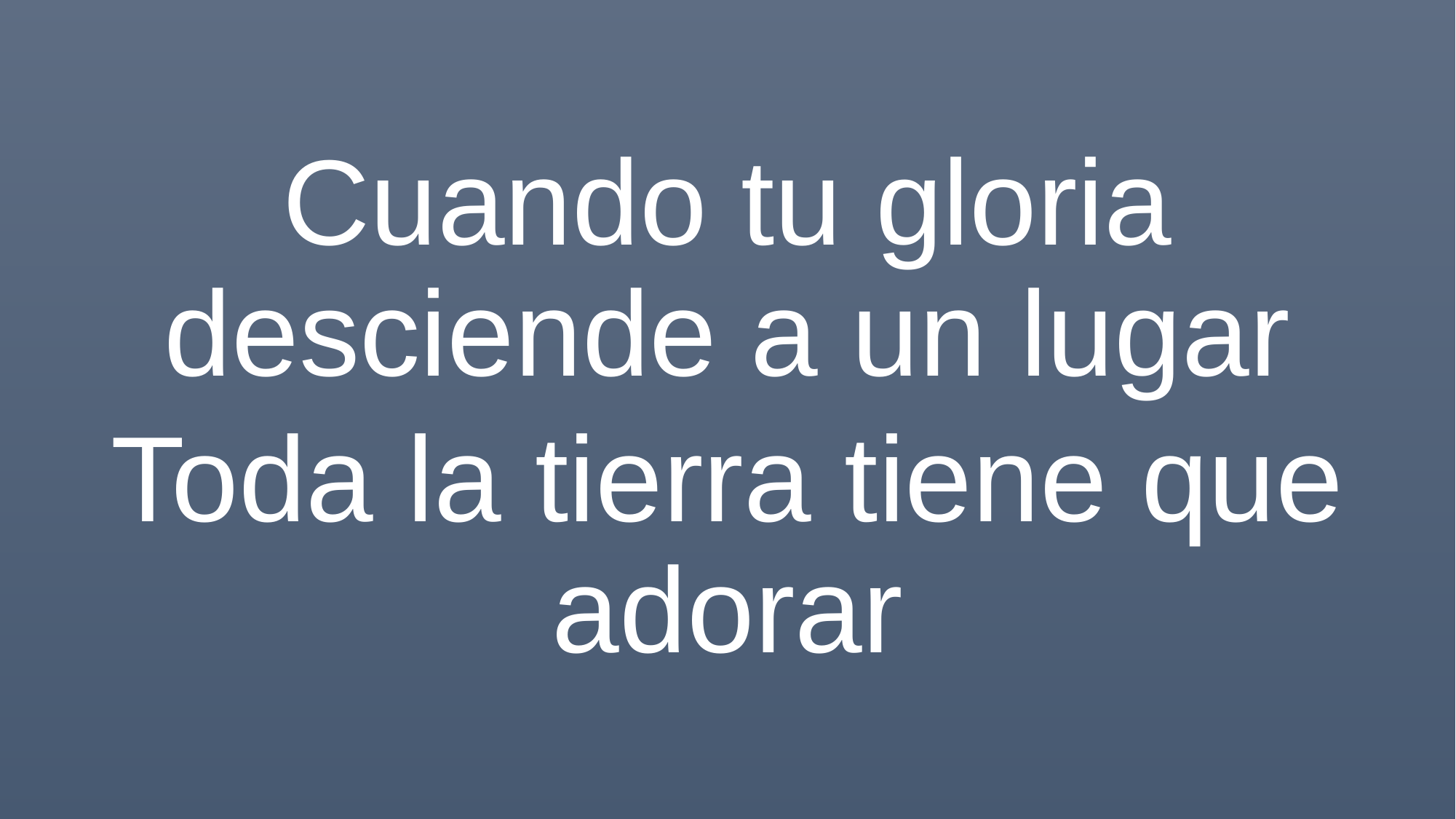

Cuando tu gloria desciende a un lugar
Toda la tierra tiene que adorar